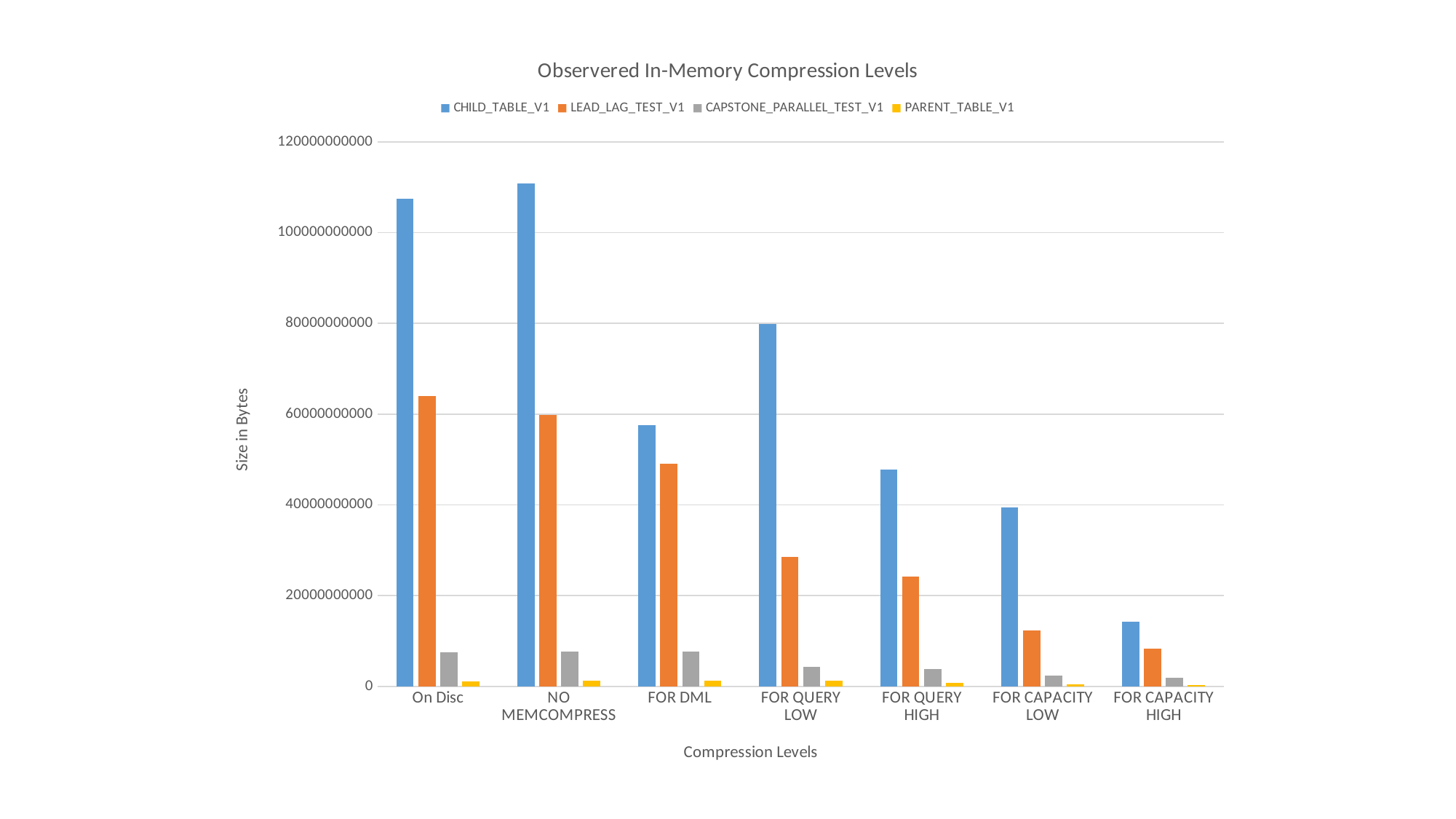

### Chart: Observered In-Memory Compression Levels

| Category | CHILD_TABLE_V1 | LEAD_LAG_TEST_V1 | CAPSTONE_PARALLEL_TEST_V1 | PARENT_TABLE_V1 |
|---|---|---|---|---|
| On Disc | 107441291264.0 | 64021856256.0 | 7516192768.0 | 1140850688.0 |
| NO MEMCOMPRESS | 110779170816.0 | 59808350208.0 | 7734689792.0 | 1172307968.0 |
| FOR DML | 57538772992.0 | 49108680704.0 | 7732592640.0 | 1170210816.0 |
| FOR QUERY LOW | 79798730752.0 | 28570484736.0 | 4243718144.0 | 1210646528.0 |
| FOR QUERY HIGH | 47825551360.0 | 24255594496.0 | 3770810368.0 | 784924672.0 |
| FOR CAPACITY LOW | 39379271680.0 | 12274565120.0 | 2373058560.0 | 503906304.0 |
| FOR CAPACITY HIGH | 14169407488.0 | 8250130432.0 | 1903296512.0 | 287899648.0 |